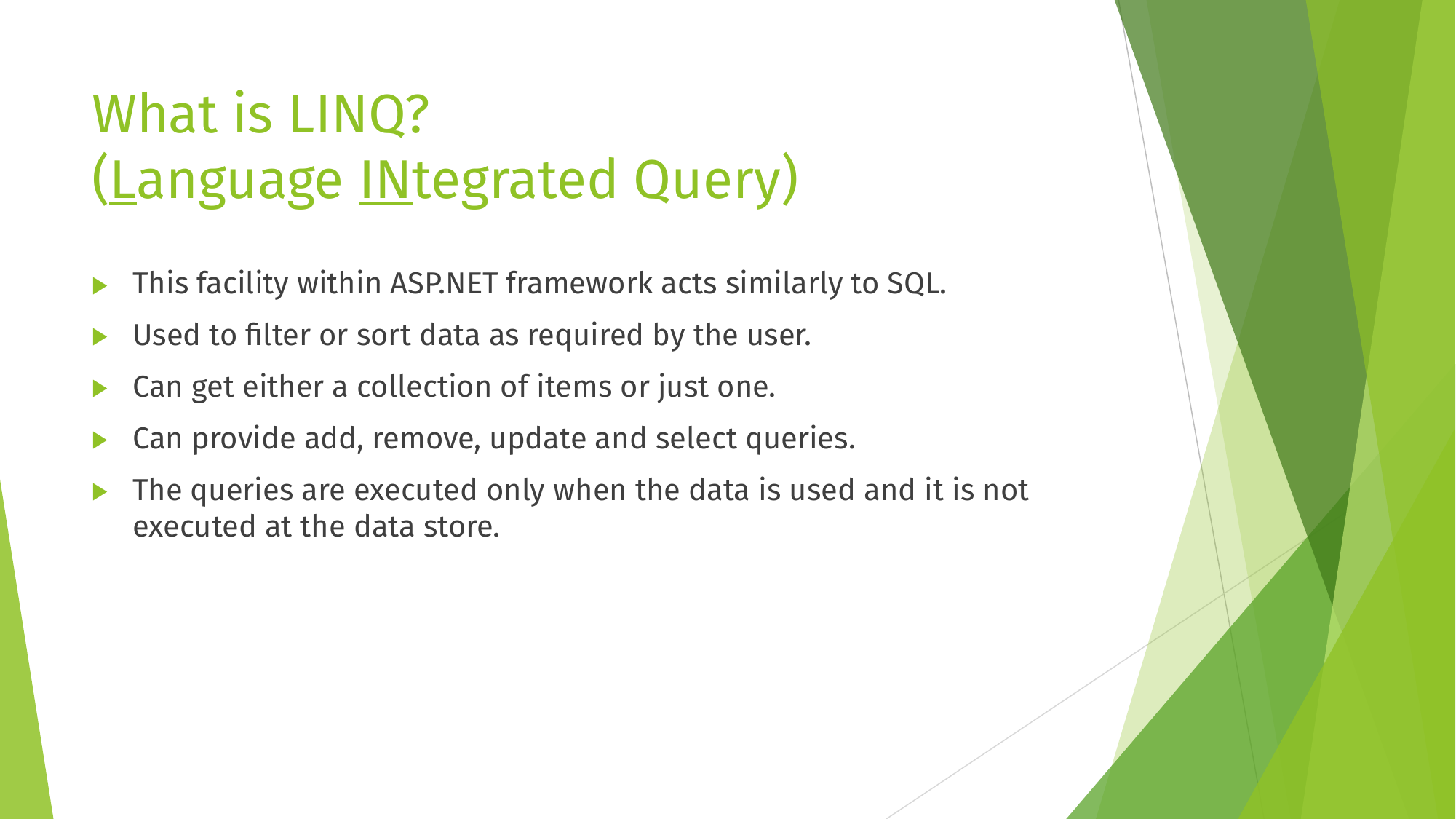

# What is LINQ? (Language INtegrated Query)
This facility within ASP.NET framework acts similarly to SQL.
Used to filter or sort data as required by the user.
Can get either a collection of items or just one.
Can provide add, remove, update and select queries.
The queries are executed only when the data is used and it is not executed at the data store.